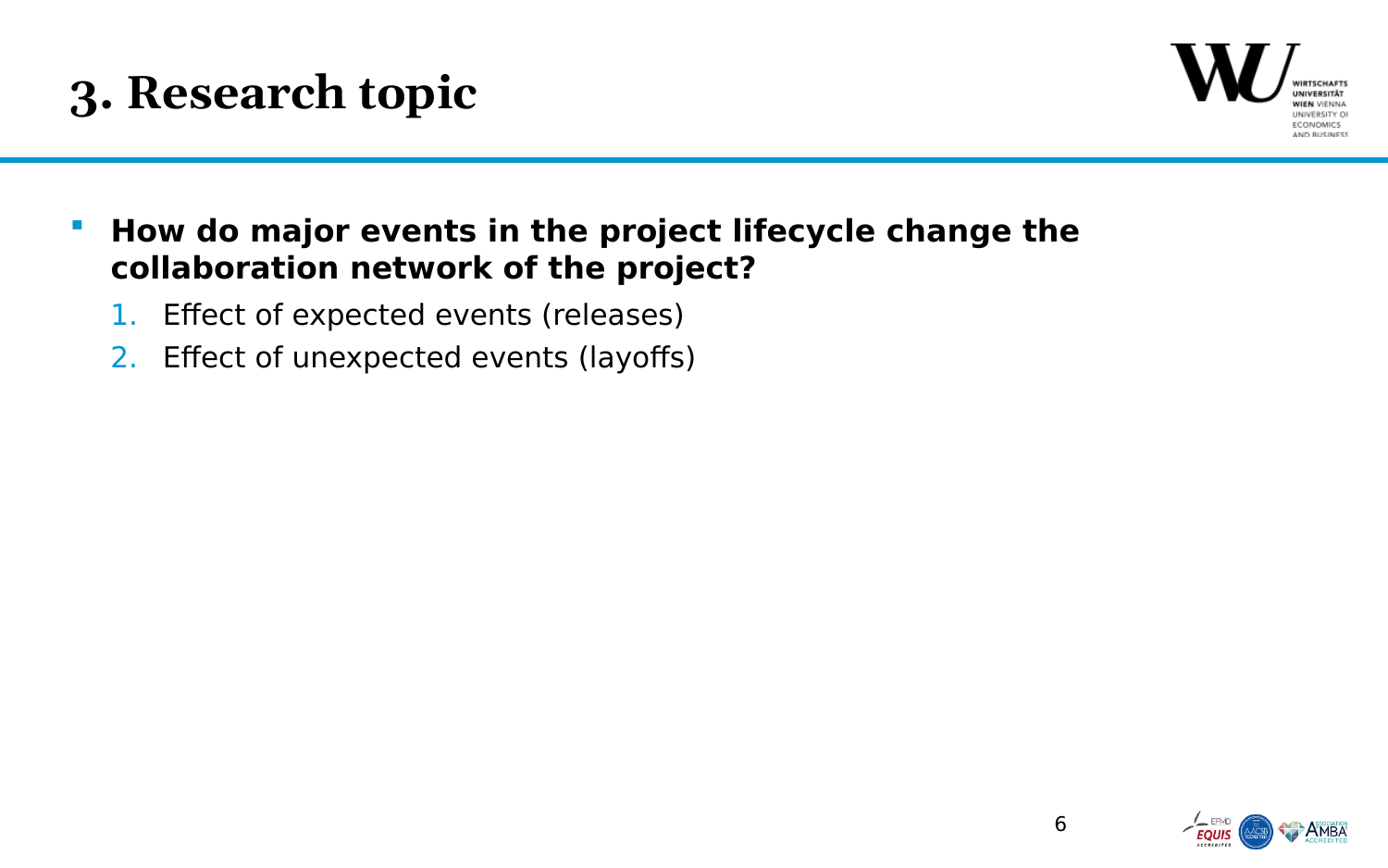

# 3. Research topic
How do major events in the project lifecycle change the collaboration network of the project?
Effect of expected events (releases)
Effect of unexpected events (layoffs)
6